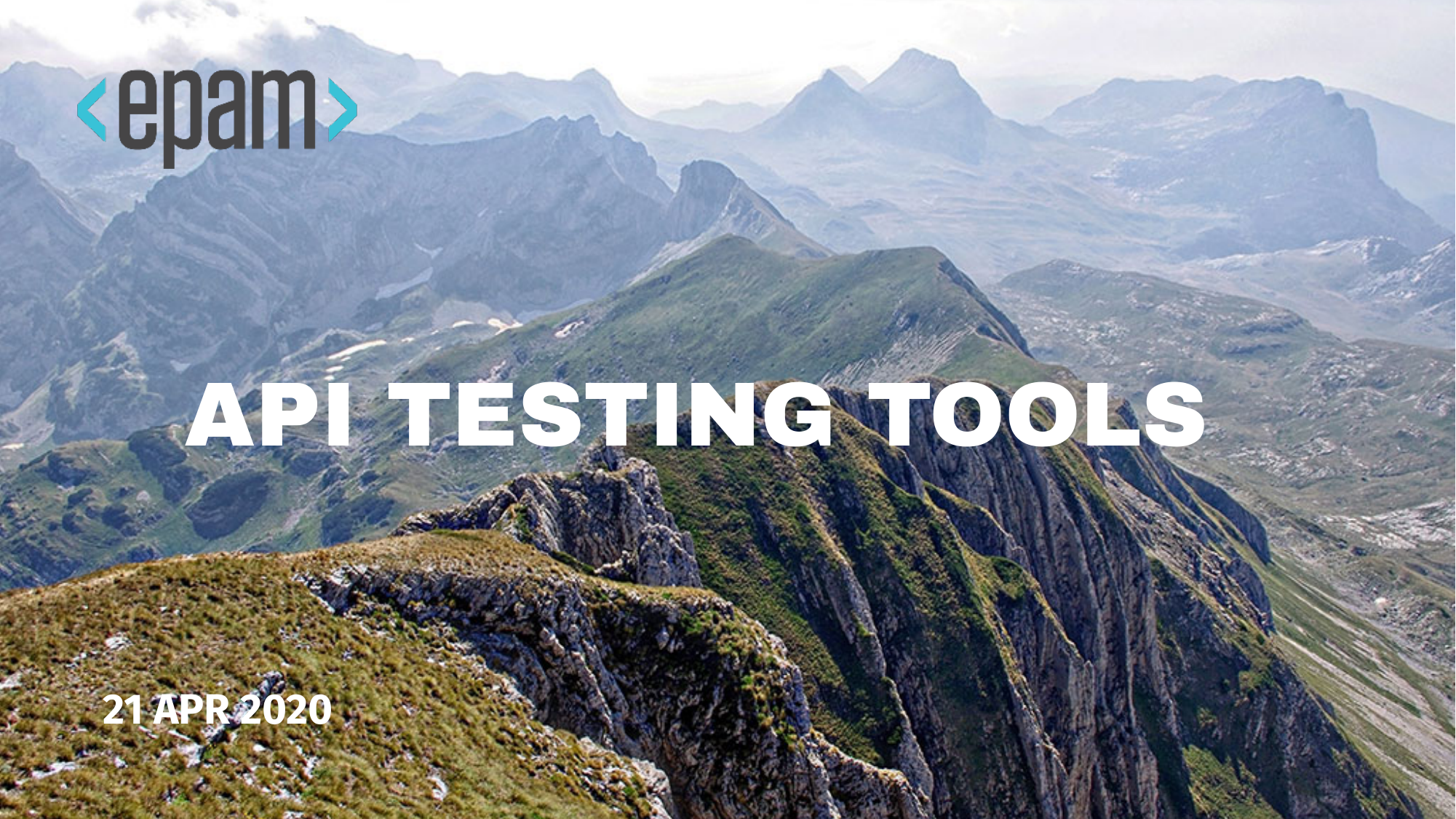

# API TESTING TOOLS
21 APR 2020